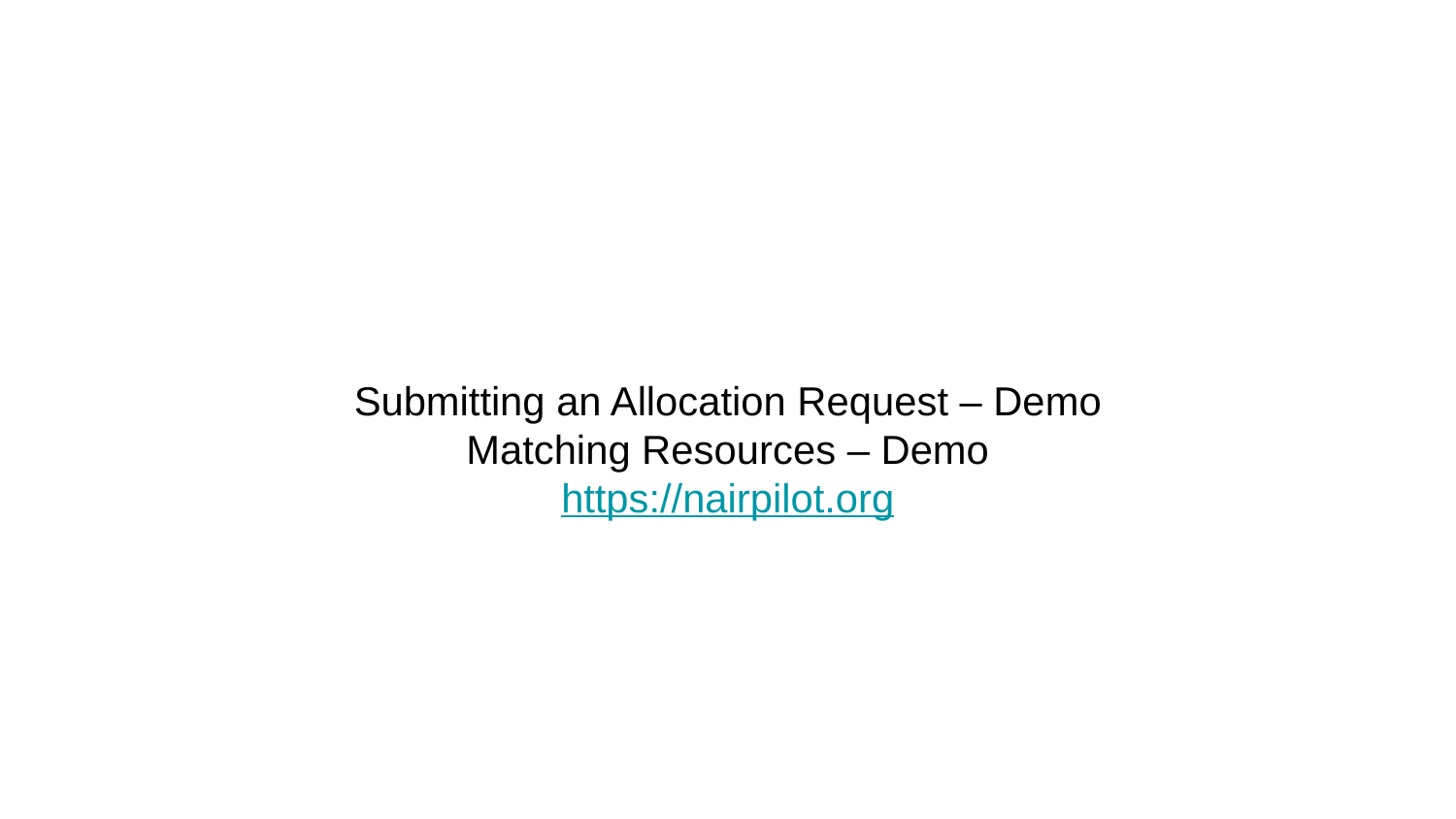

# Submitting an Allocation Request – Demo
Matching Resources – Demo
https://nairpilot.org